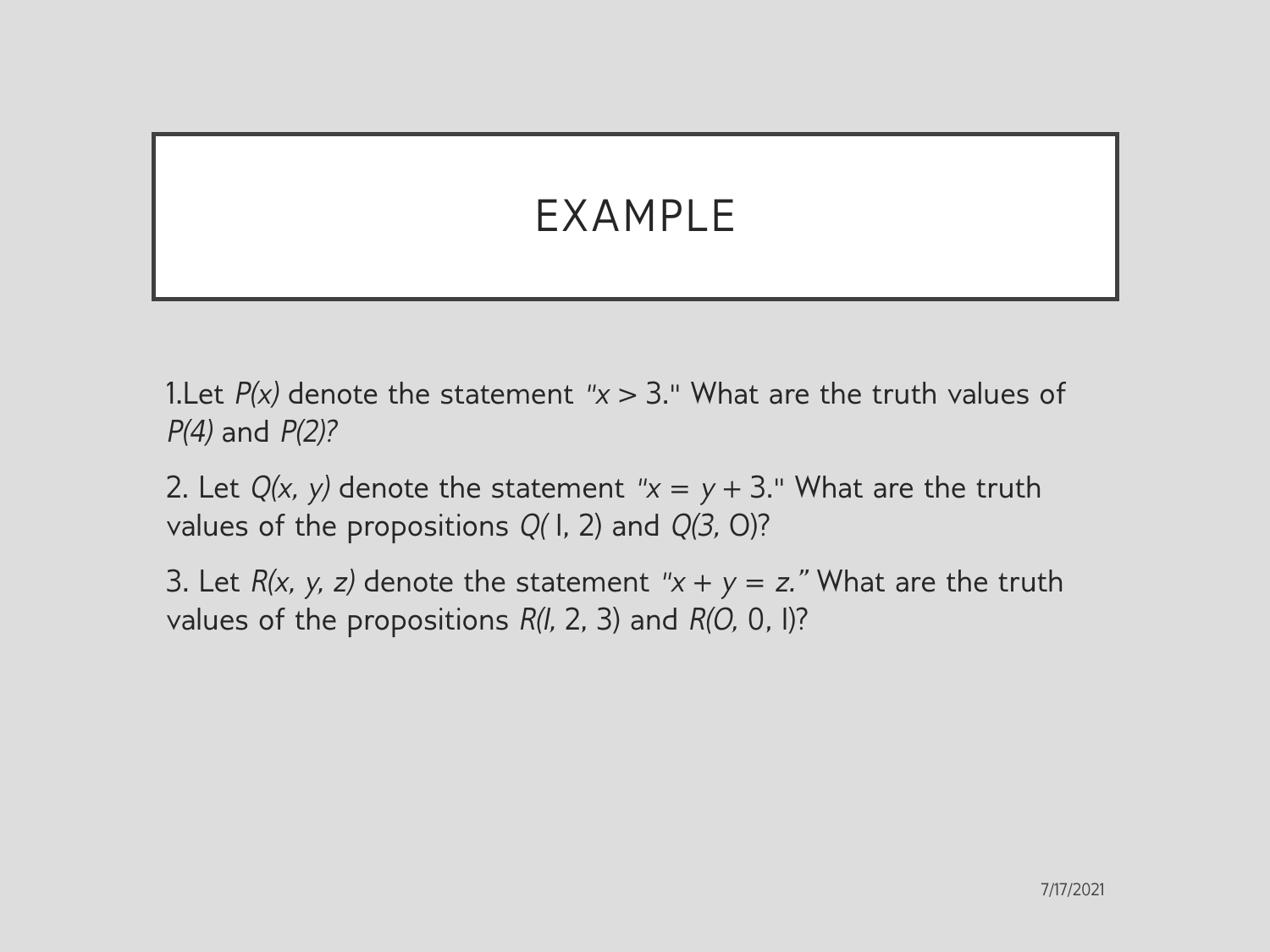

# Example
1.Let P(x) denote the statement "x > 3." What are the truth values of P(4) and P(2)?
2. Let Q(x, y) denote the statement "x = y + 3." What are the truth values of the propositions Q( I, 2) and Q(3, O)?
3. Let R(x, y, z) denote the statement "x + y = z.” What are the truth values of the propositions R(I, 2, 3) and R(O, 0, I)?
7/17/2021